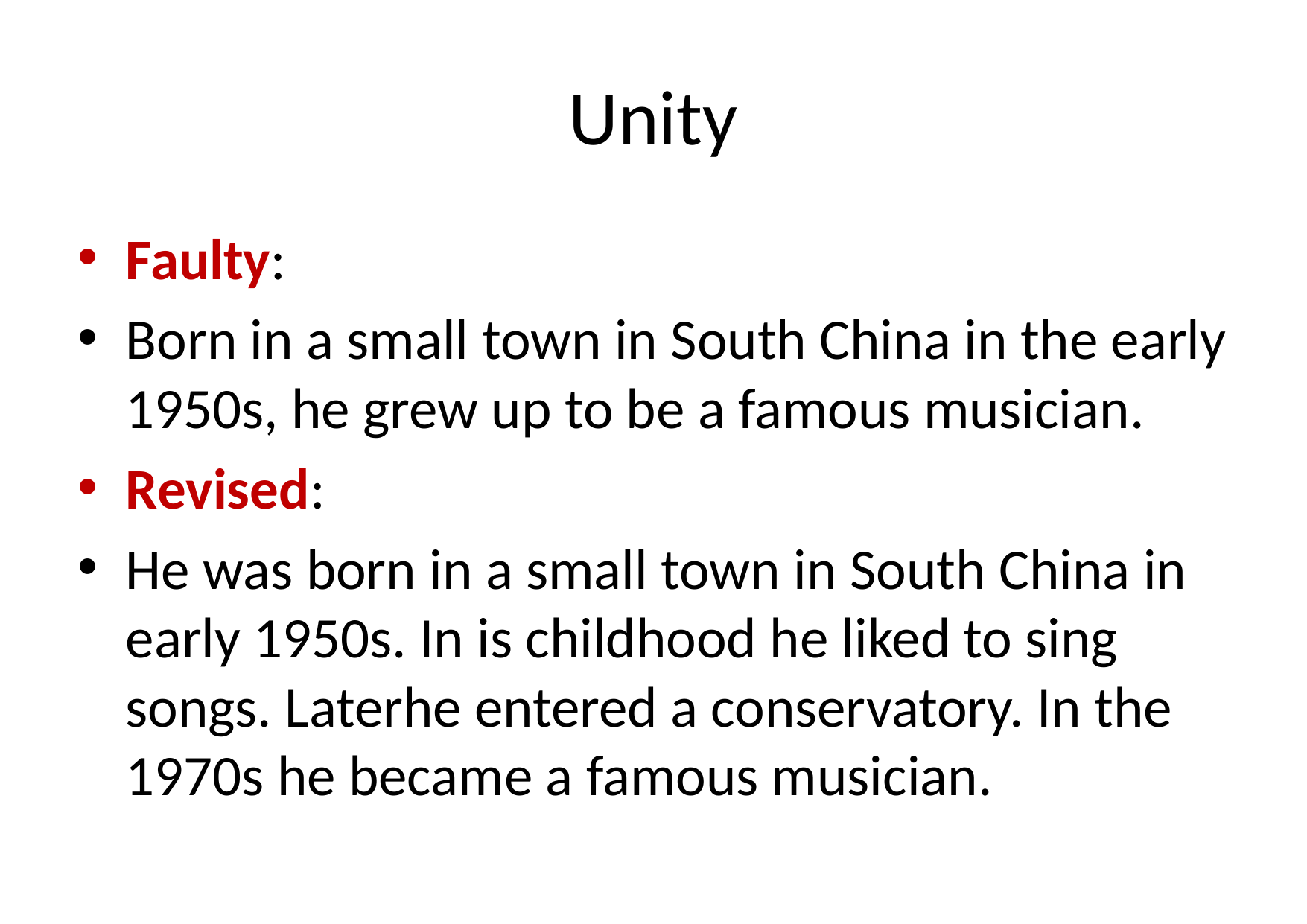

# Unity
Faulty:
Born in a small town in South China in the early 1950s, he grew up to be a famous musician.
Revised:
He was born in a small town in South China in early 1950s. In is childhood he liked to sing songs. Laterhe entered a conservatory. In the 1970s he became a famous musician.